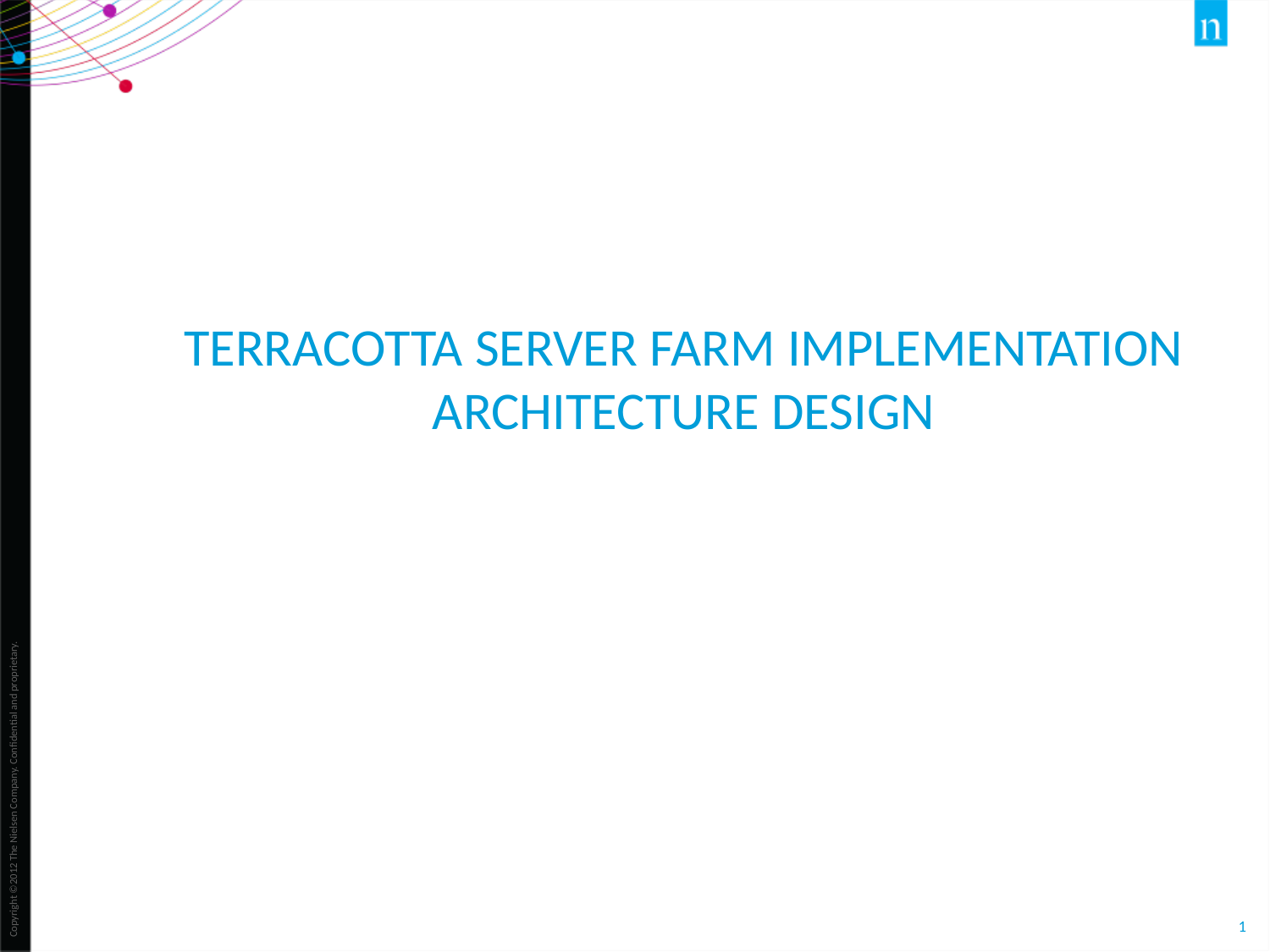

# TERRACOTTA SERVER FARM IMPLEMENTATION ARCHITECTURE DESIGN